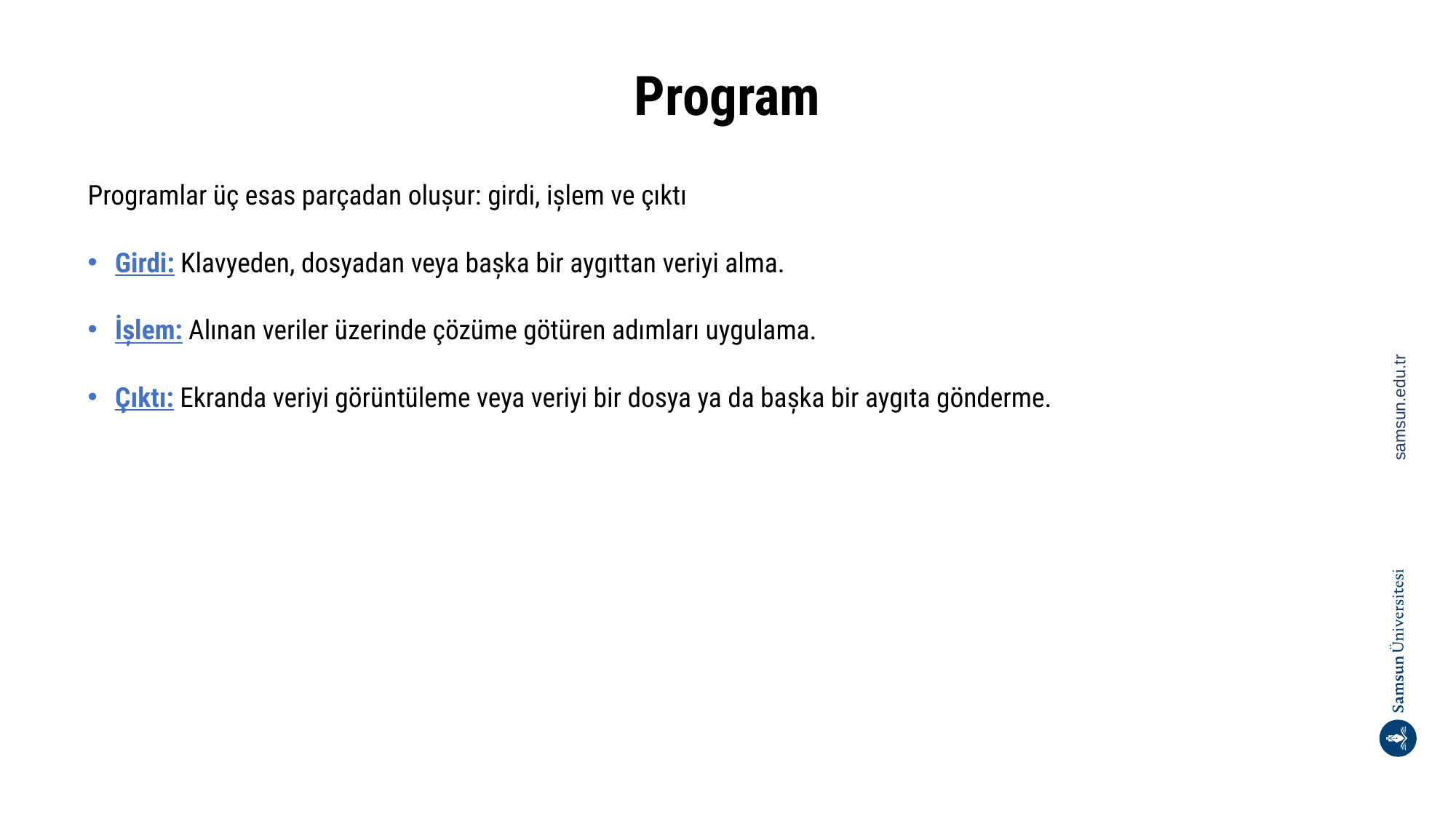

# Program
Programlar üç esas parçadan olușur: girdi, ișlem ve çıktı
Girdi: Klavyeden, dosyadan veya bașka bir aygıttan veriyi alma.
İșlem: Alınan veriler üzerinde çözüme götüren adımları uygulama.
Çıktı: Ekranda veriyi görüntüleme veya veriyi bir dosya ya da bașka bir aygıta gönderme.